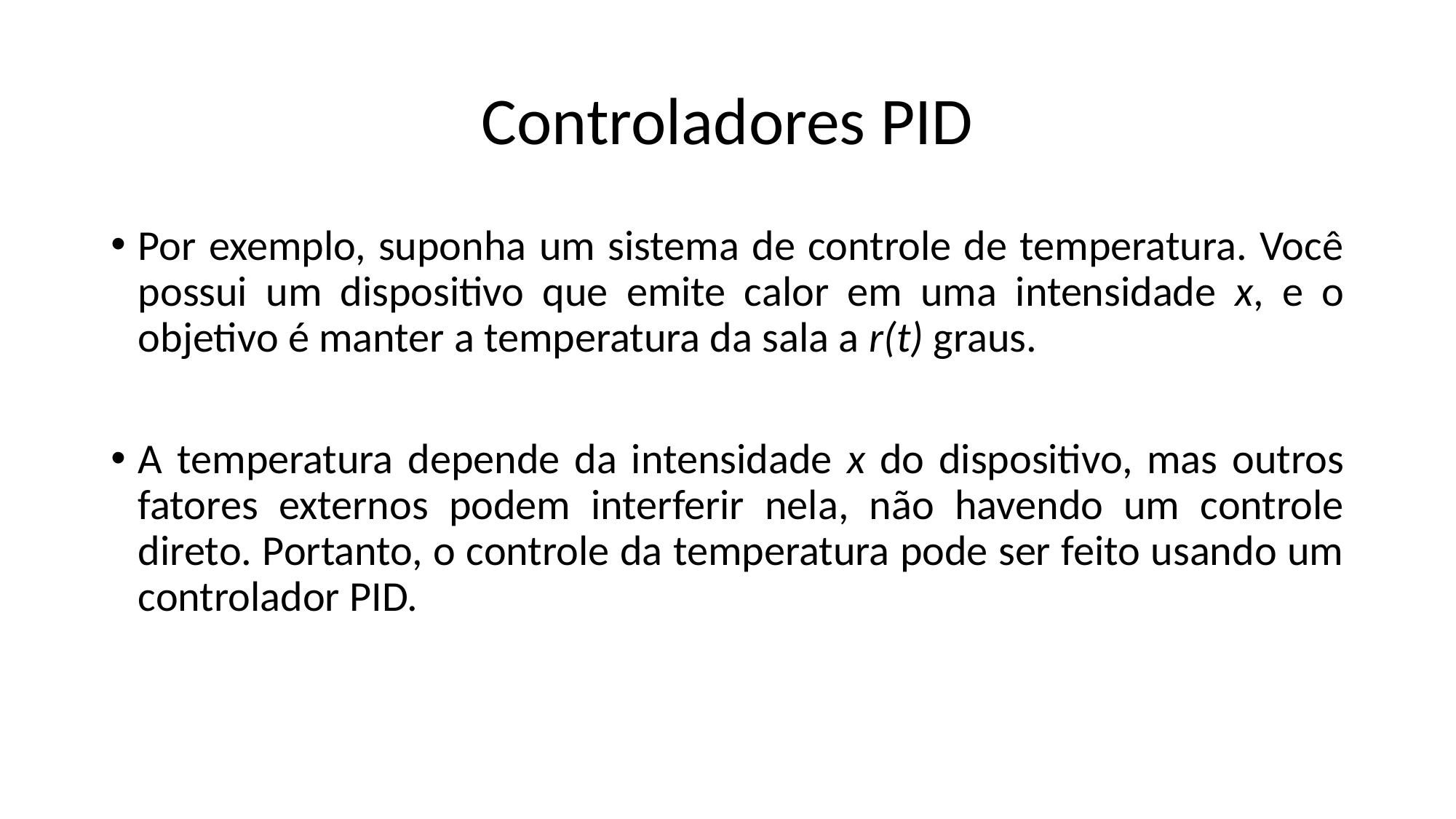

# Controladores PID
Por exemplo, suponha um sistema de controle de temperatura. Você possui um dispositivo que emite calor em uma intensidade x, e o objetivo é manter a temperatura da sala a r(t) graus.

A temperatura depende da intensidade x do dispositivo, mas outros fatores externos podem interferir nela, não havendo um controle direto. Portanto, o controle da temperatura pode ser feito usando um controlador PID.